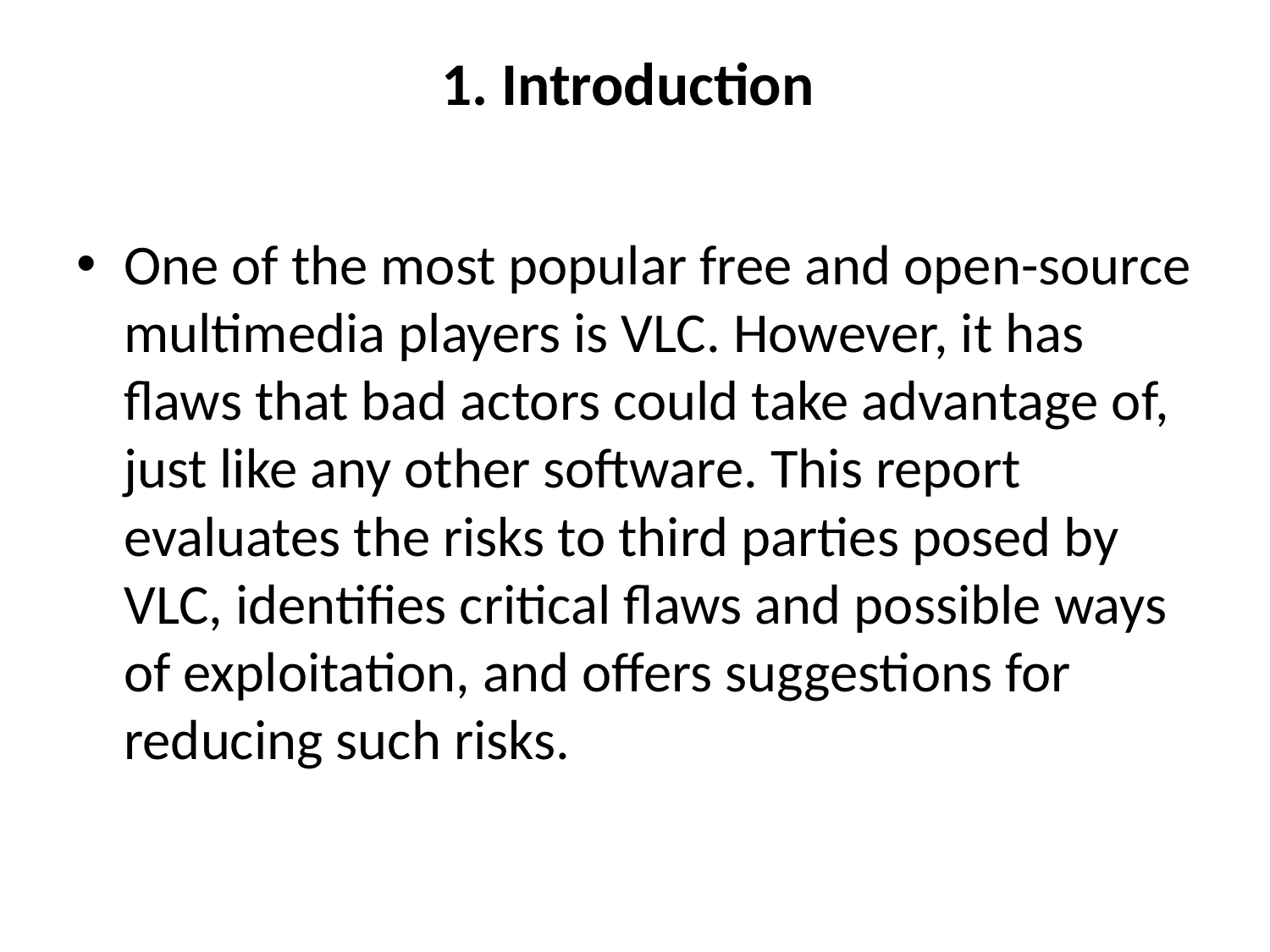

# 1. Introduction
One of the most popular free and open-source multimedia players is VLC. However, it has flaws that bad actors could take advantage of, just like any other software. This report evaluates the risks to third parties posed by VLC, identifies critical flaws and possible ways of exploitation, and offers suggestions for reducing such risks.